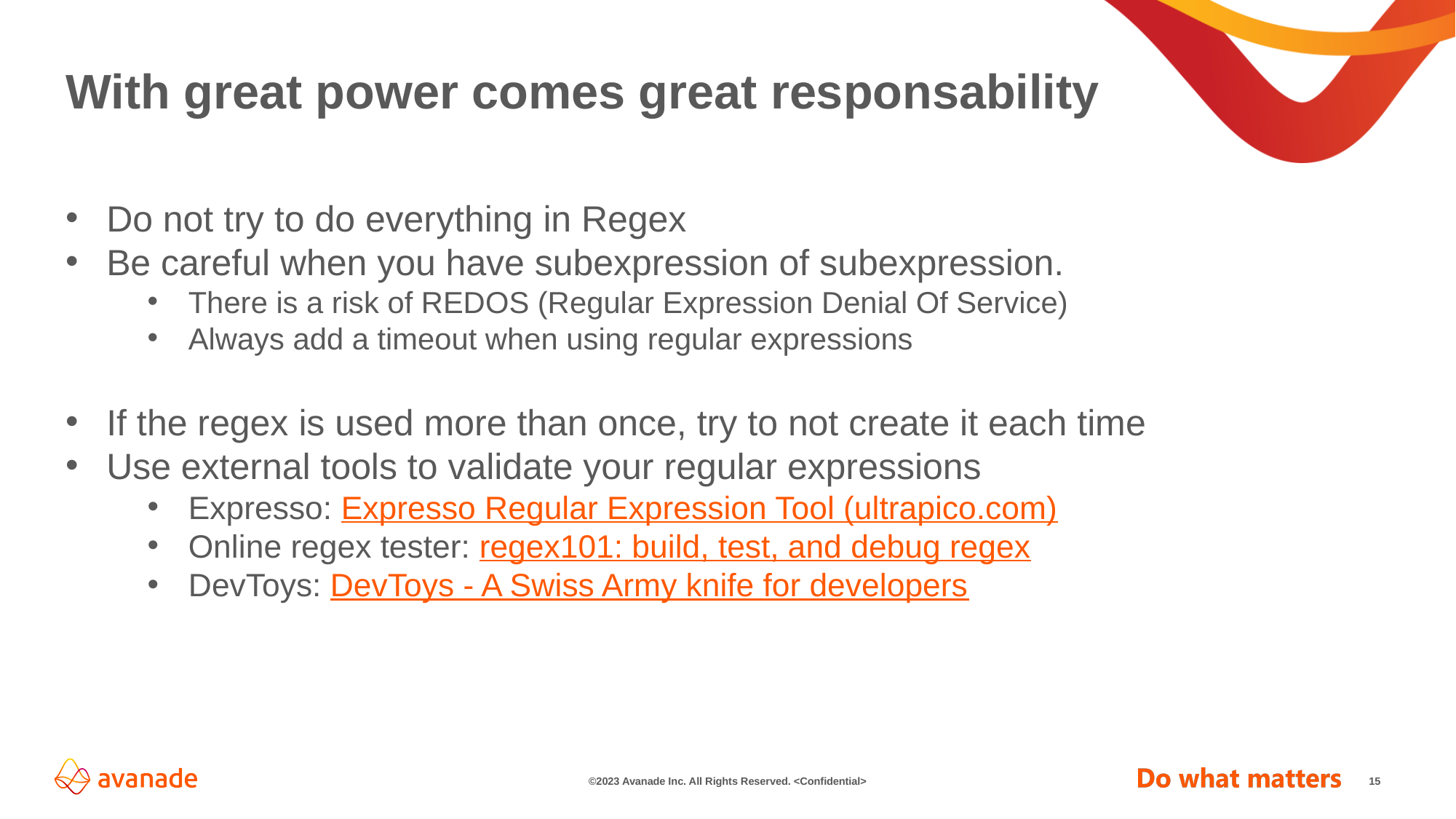

# With great power comes great responsability
Do not try to do everything in Regex
Be careful when you have subexpression of subexpression.
There is a risk of REDOS (Regular Expression Denial Of Service)
Always add a timeout when using regular expressions

If the regex is used more than once, try to not create it each time
Use external tools to validate your regular expressions
Expresso: Expresso Regular Expression Tool (ultrapico.com)
Online regex tester: regex101: build, test, and debug regex
DevToys: DevToys - A Swiss Army knife for developers

15